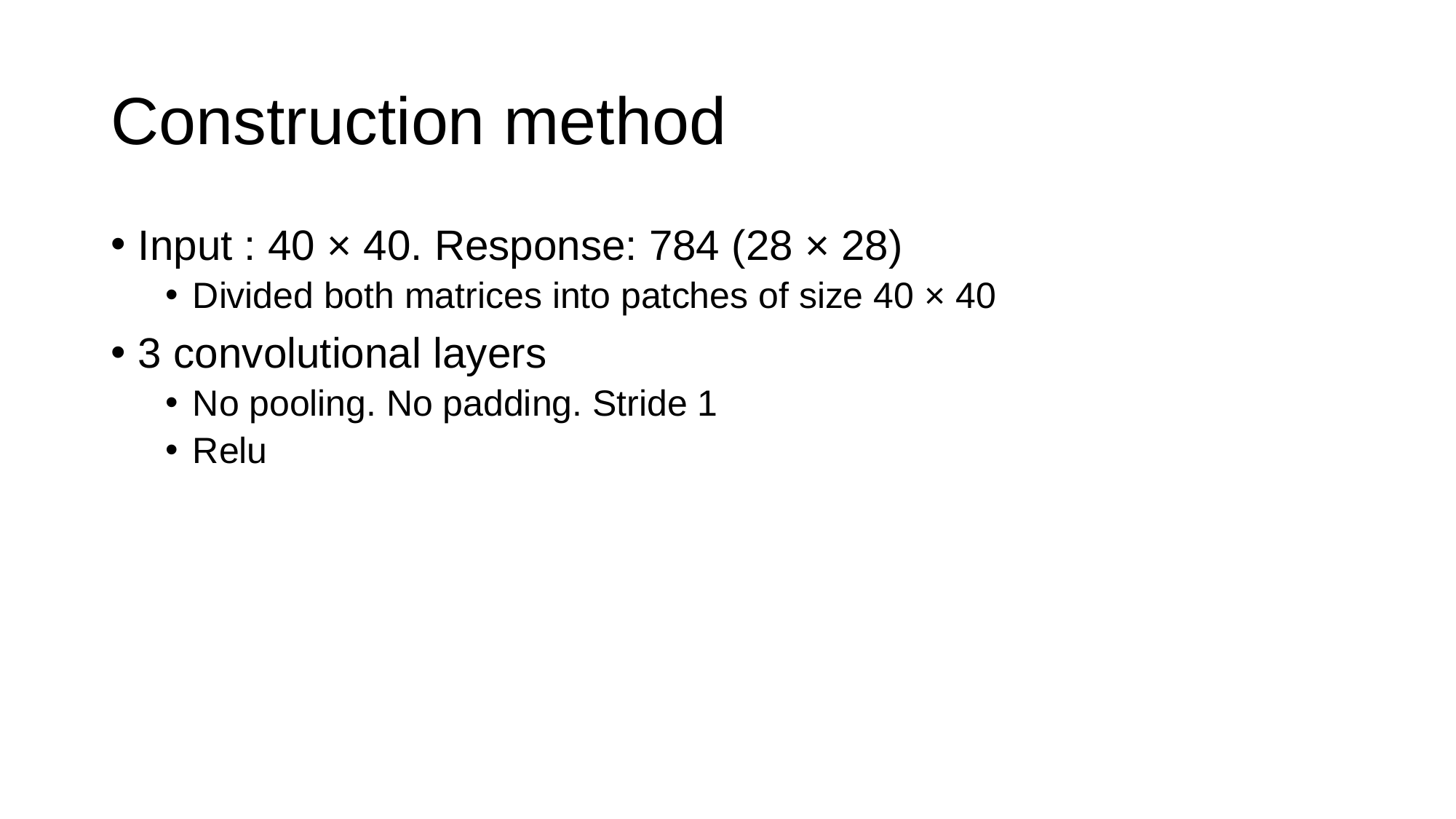

# Construction method
Input : 40 × 40. Response: 784 (28 × 28)
Divided both matrices into patches of size 40 × 40
3 convolutional layers
No pooling. No padding. Stride 1
Relu